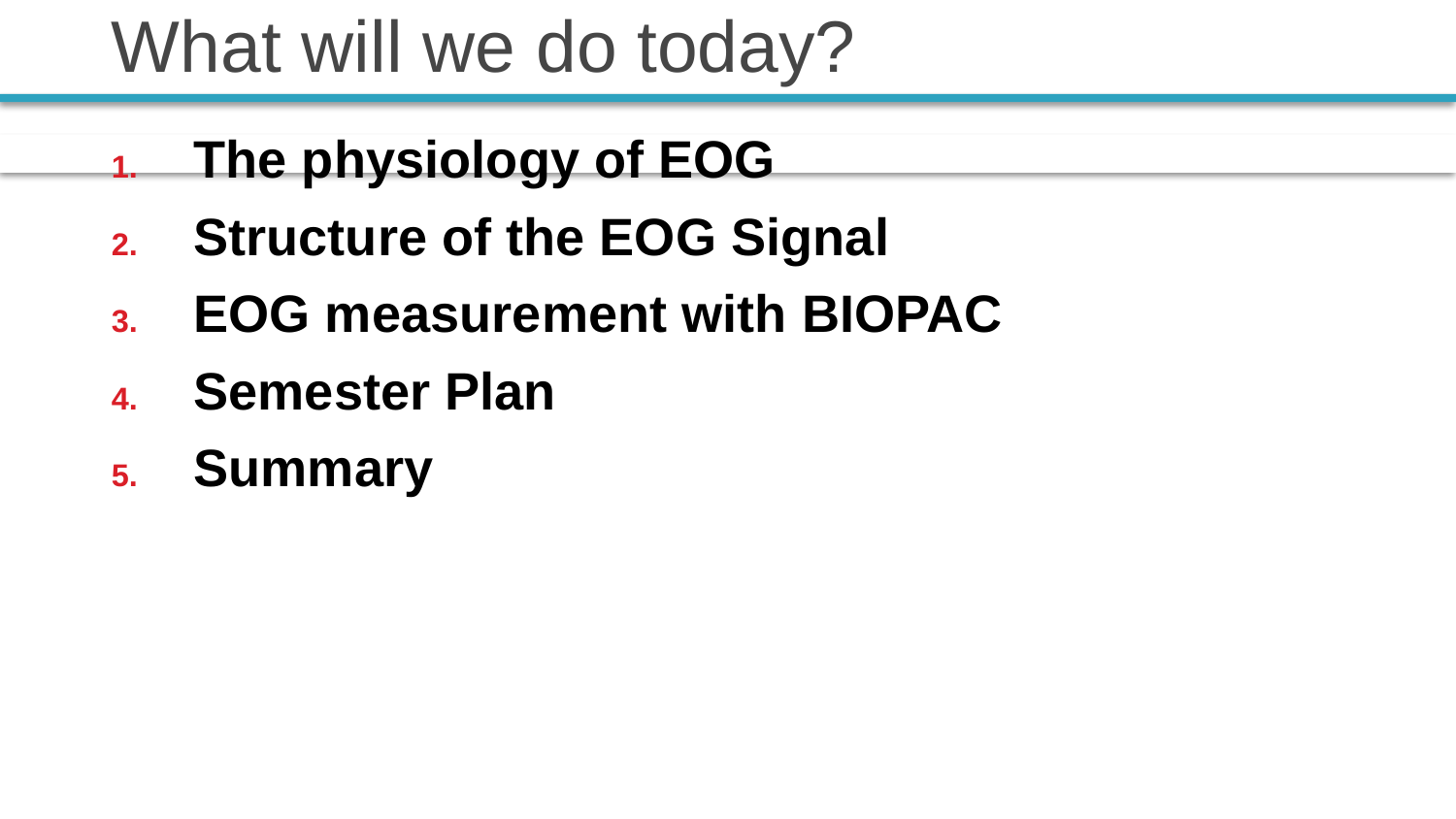

# What will we do today?
The physiology of EOG
Structure of the EOG Signal
EOG measurement with BIOPAC
Semester Plan
Summary